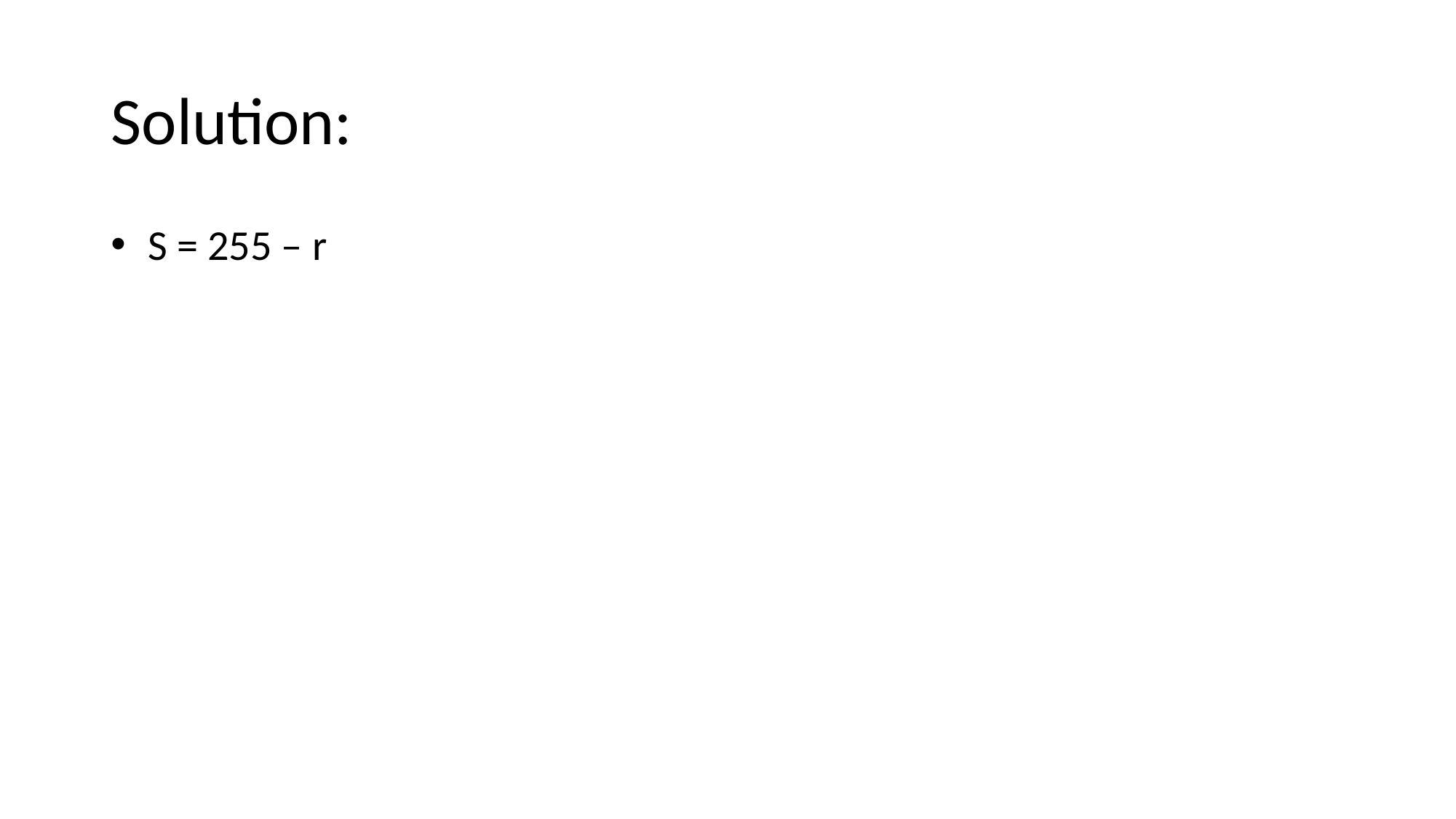

# Solution:
 S = 255 – r